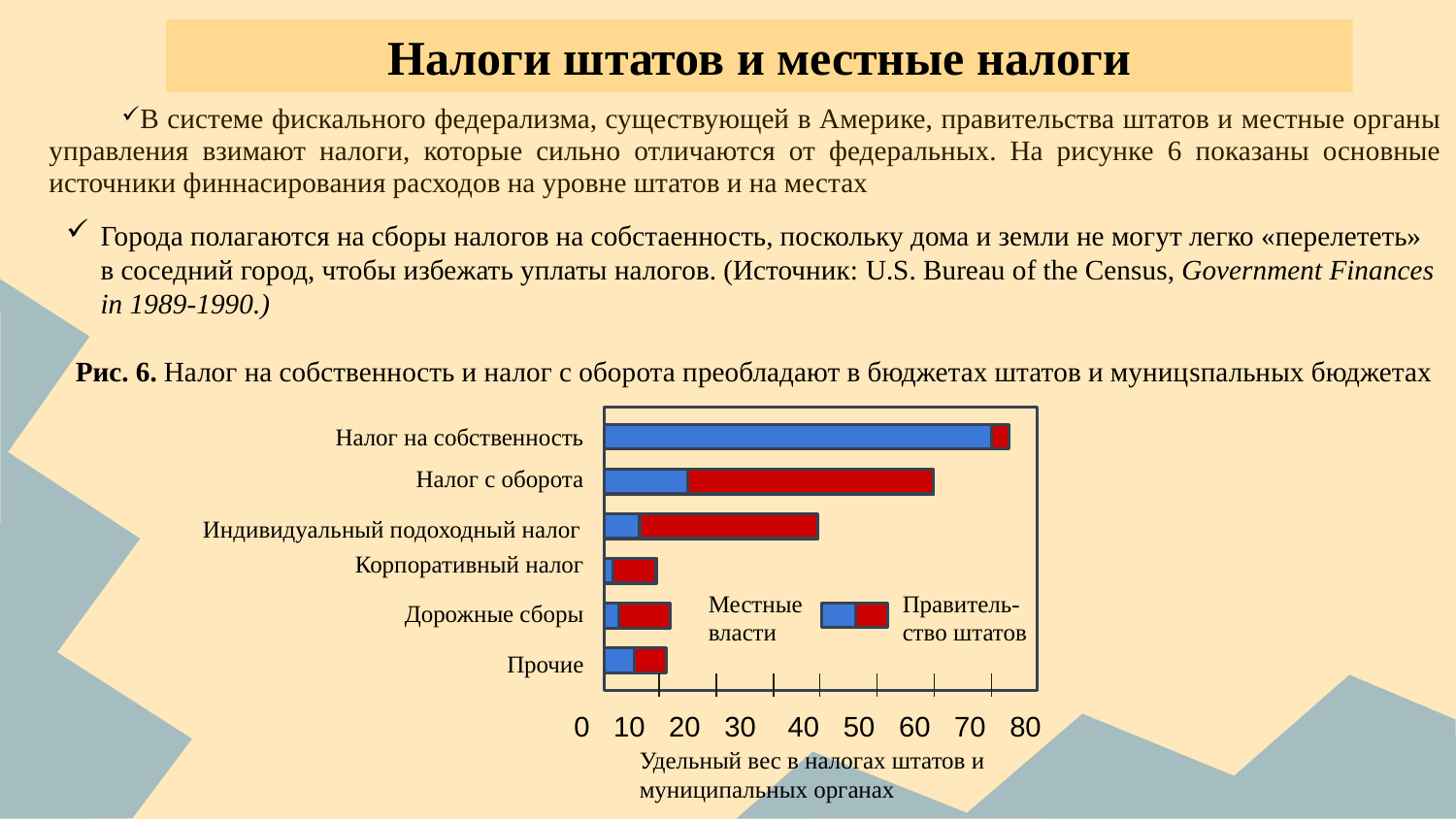

Налоги штатов и местные налоги
В системе фискального федерализма, существующей в Америке, правительства штатов и местные органы управления взимают налоги, которые сильно отличаются от федеральных. На рисунке 6 показаны основные источники финнасирования расходов на уровне штатов и на местах

                     0   10   20   30    40   50   60   70   80

Города полагаются на сборы налогов на собстаенность, поскольку дома и земли не могут легко «перелететь» в соседний город, чтобы избежать уплаты налогов. (Источник: U.S. Bureau of the Census, Government Finances in 1989-1990.)

Рис. 6. Налог на собственность и налог с оборота преобладают в бюджетах штатов и муницsпальных бюджетах

Налог на собственность

Налог с оборота

Индивидуальный подоходный налог

Корпоративный налог

Местные власти
Правитель-ство штатов
Дорожные сборы

Прочие

Удельный вес в налогах штатов и муниципальных органах